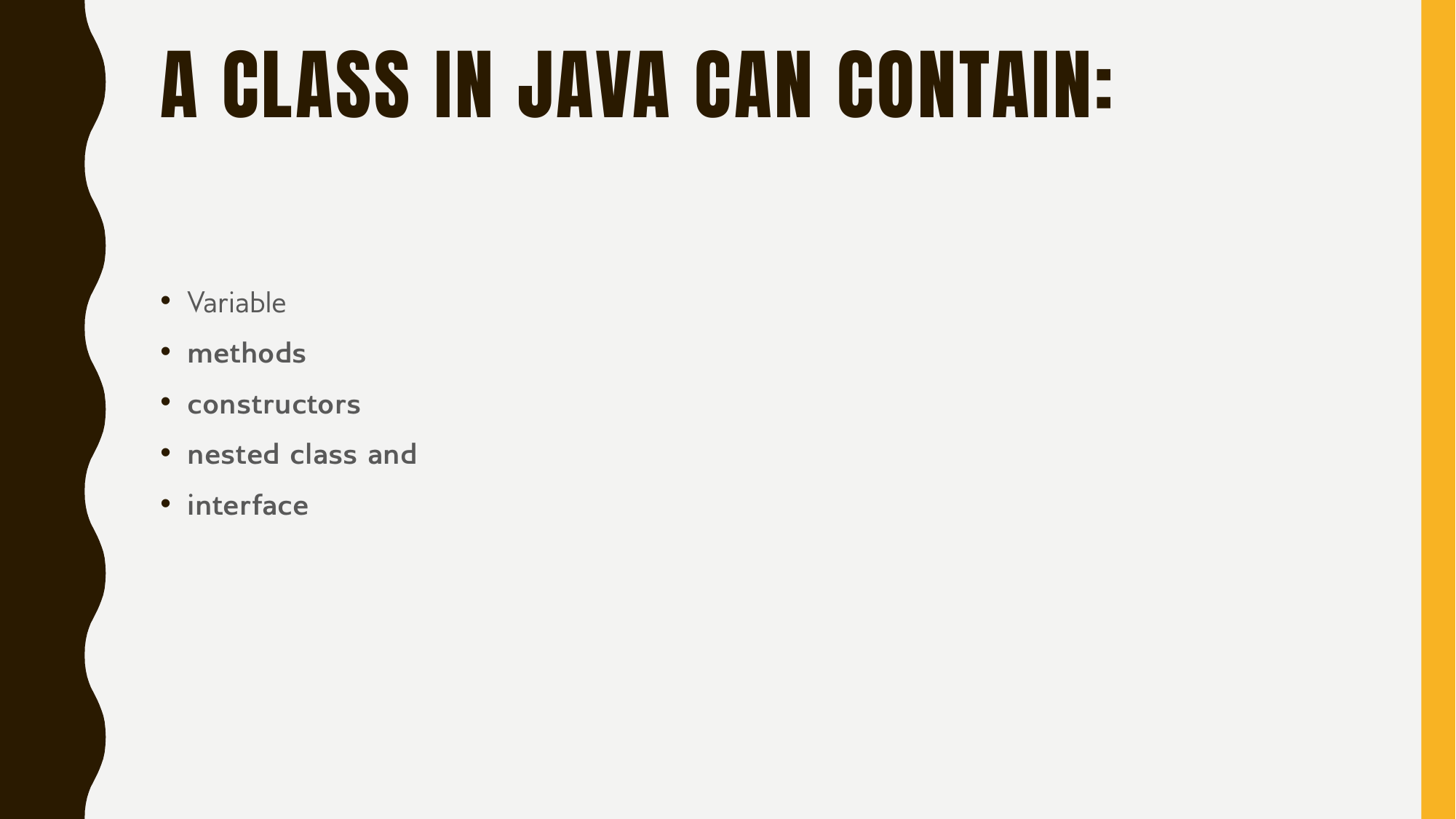

# A class in Java can contain:
Variable
methods
constructors
nested class and
interface